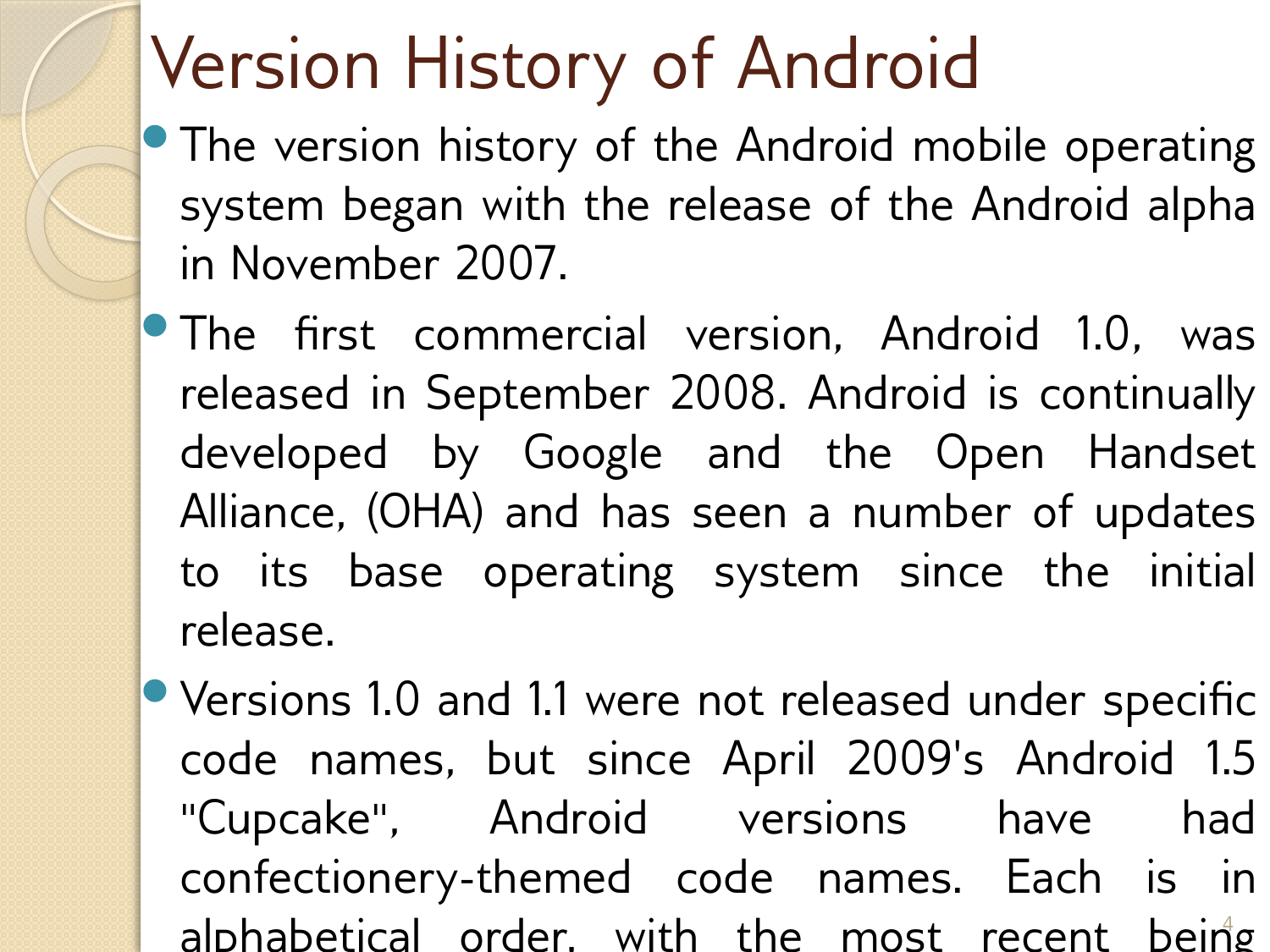

# Version History of Android
The version history of the Android mobile operating system began with the release of the Android alpha in November 2007.
The first commercial version, Android 1.0, was released in September 2008. Android is continually developed by Google and the Open Handset Alliance, (OHA) and has seen a number of updates to its base operating system since the initial release.
Versions 1.0 and 1.1 were not released under specific code names, but since April 2009's Android 1.5 "Cupcake", Android versions have had confectionery-themed code names. Each is in alphabetical order, with the most recent being Android 7.0 "Nougat", released in August 2016.
4